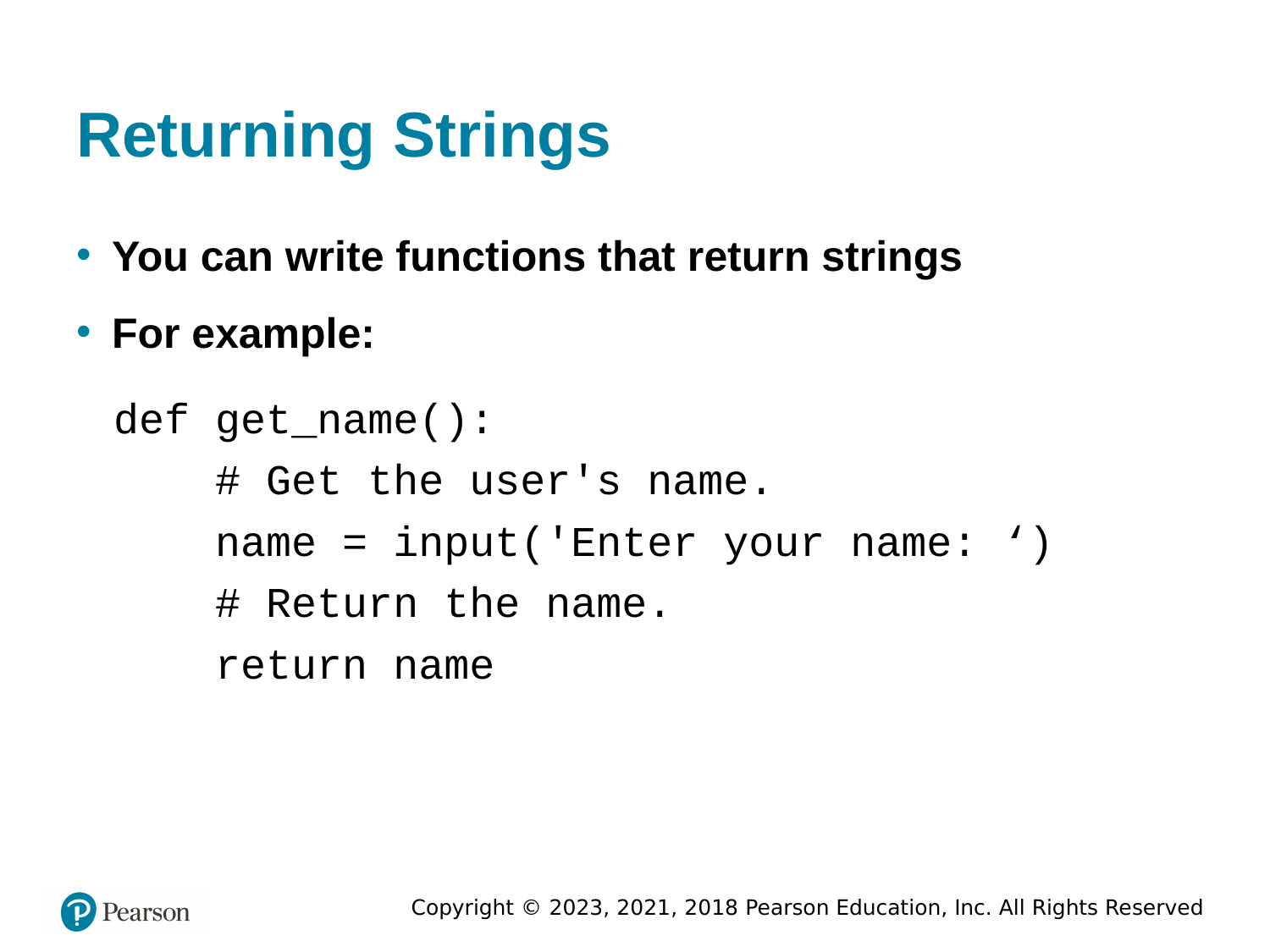

# Returning Strings
You can write functions that return strings
For example:
def get_name():
    # Get the user's name.
    name = input('Enter your name: ‘)
    # Return the name.
    return name